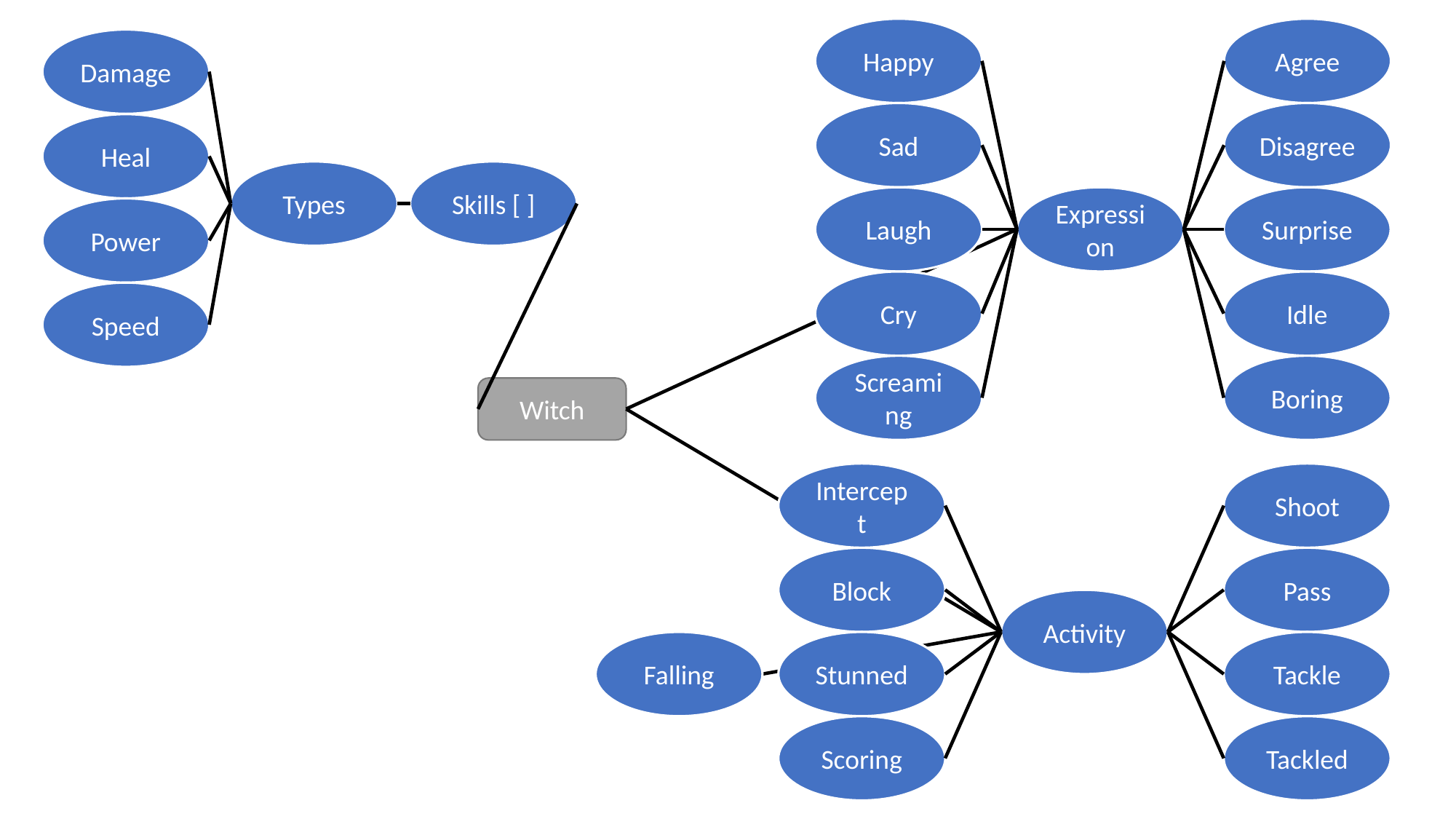

Agree
Happy
Damage
Sad
Disagree
Heal
Skills [ ]
Types
Expression
Laugh
Surprise
Power
Cry
Idle
Speed
Screaming
Boring
Witch
Intercept
Shoot
Block
Pass
Activity
Falling
Stunned
Tackle
Scoring
Tackled